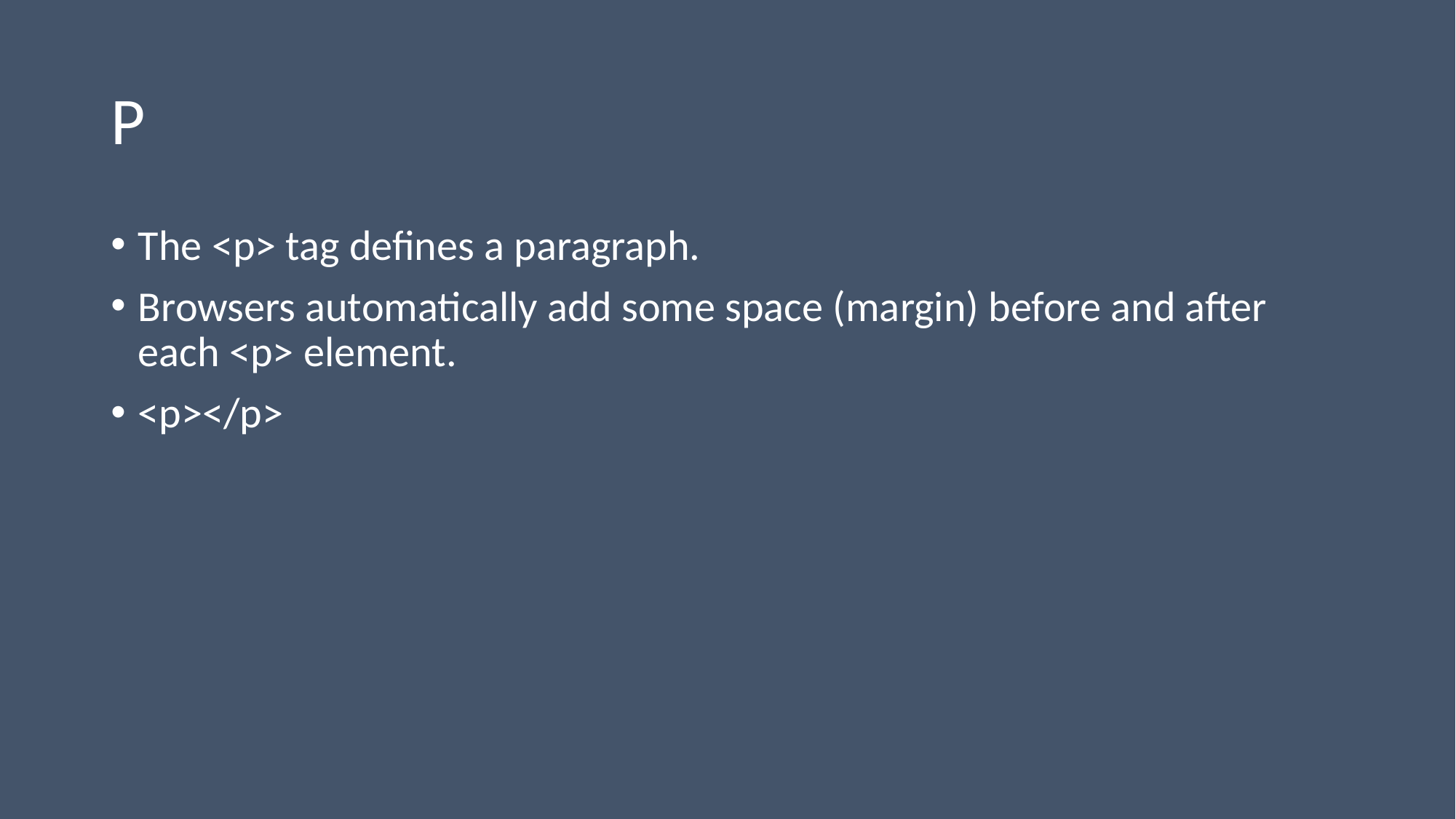

# P
The <p> tag defines a paragraph.
Browsers automatically add some space (margin) before and after each <p> element.
<p></p>